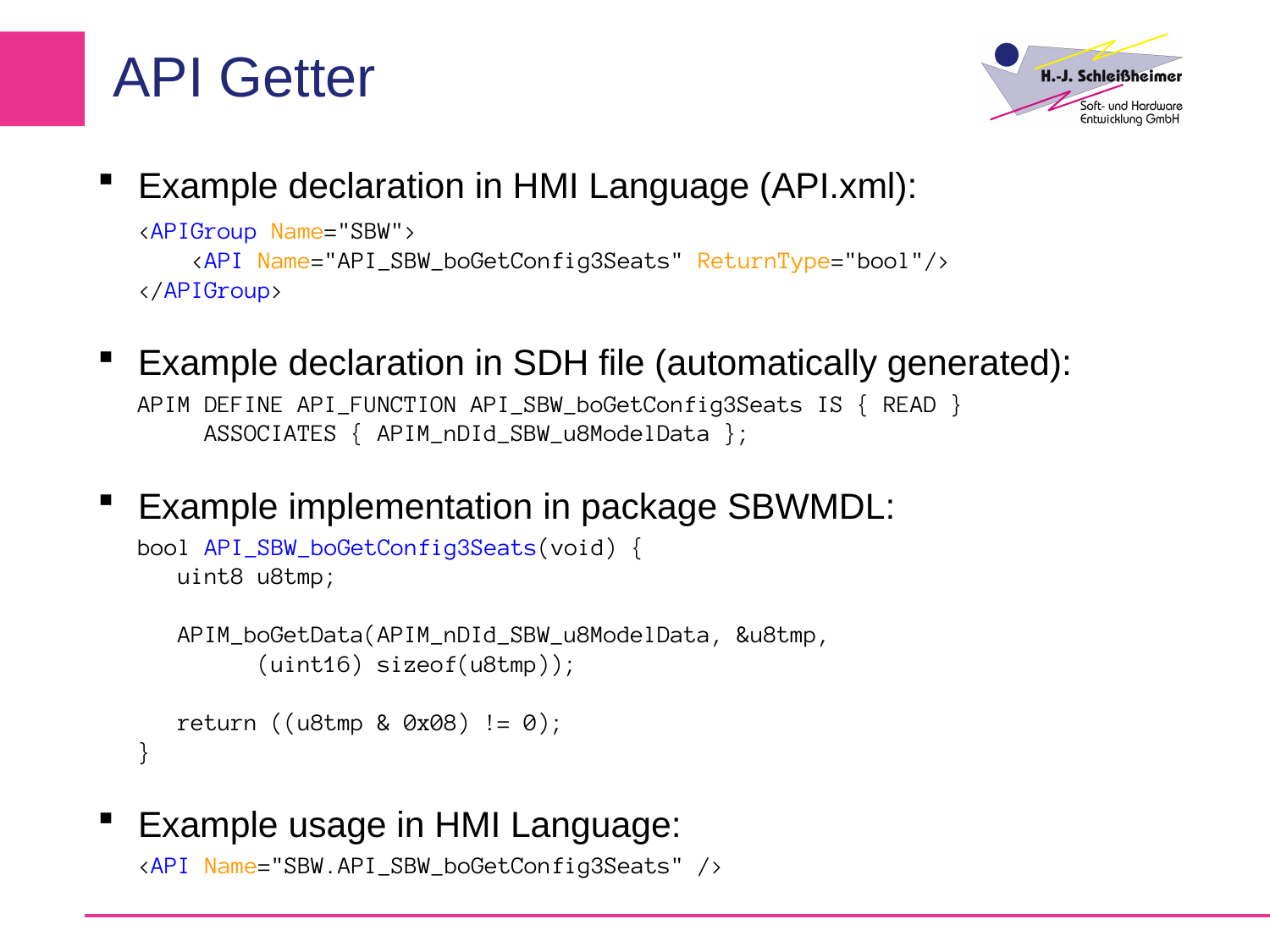

# API Getter
Example declaration in HMI Language (API.xml):
	<APIGroup Name="SBW">
    <API Name="API_SBW_boGetConfig3Seats" ReturnType="bool"/>
</APIGroup>
Example declaration in SDH file (automatically generated):
	APIM DEFINE API_FUNCTION API_SBW_boGetConfig3Seats IS { READ }
     ASSOCIATES { APIM_nDId_SBW_u8ModelData };
Example implementation in package SBWMDL:
	bool API_SBW_boGetConfig3Seats(void) {
   uint8 u8tmp;
   APIM_boGetData(APIM_nDId_SBW_u8ModelData, &u8tmp,
         (uint16) sizeof(u8tmp));
   return ((u8tmp & 0x08) != 0);
}
Example usage in HMI Language:
	<API Name="SBW.API_SBW_boGetConfig3Seats" />